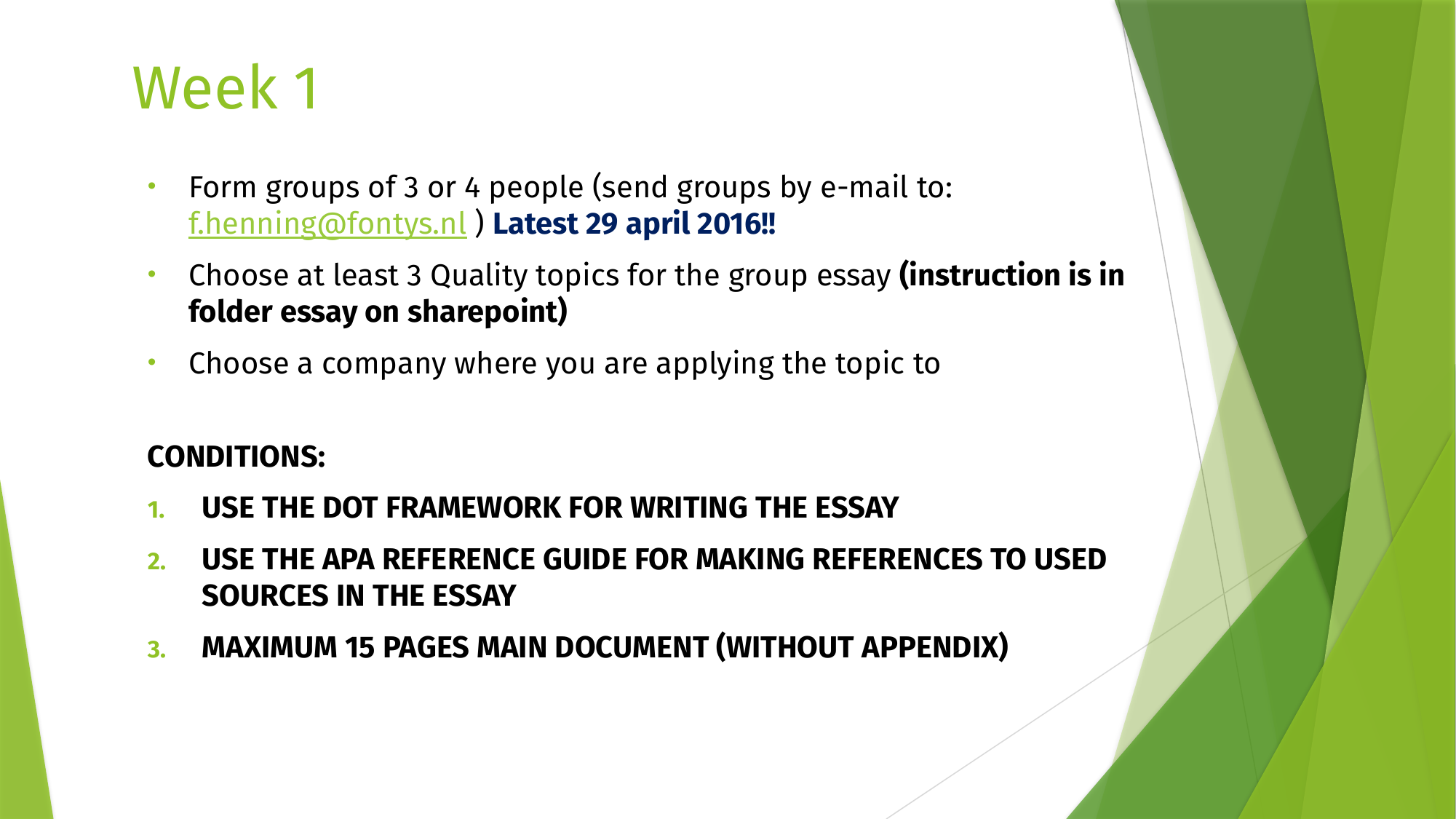

# Week 1
Form groups of 3 or 4 people (send groups by e-mail to: f.henning@fontys.nl ) Latest 29 april 2016!!
Choose at least 3 Quality topics for the group essay (instruction is in folder essay on sharepoint)
Choose a company where you are applying the topic to

Conditions:
Use the dot framework for writing the essay
Use the apa reference guide for making references to used sources in the essay
Maximum 15 pages main document (without appendix)